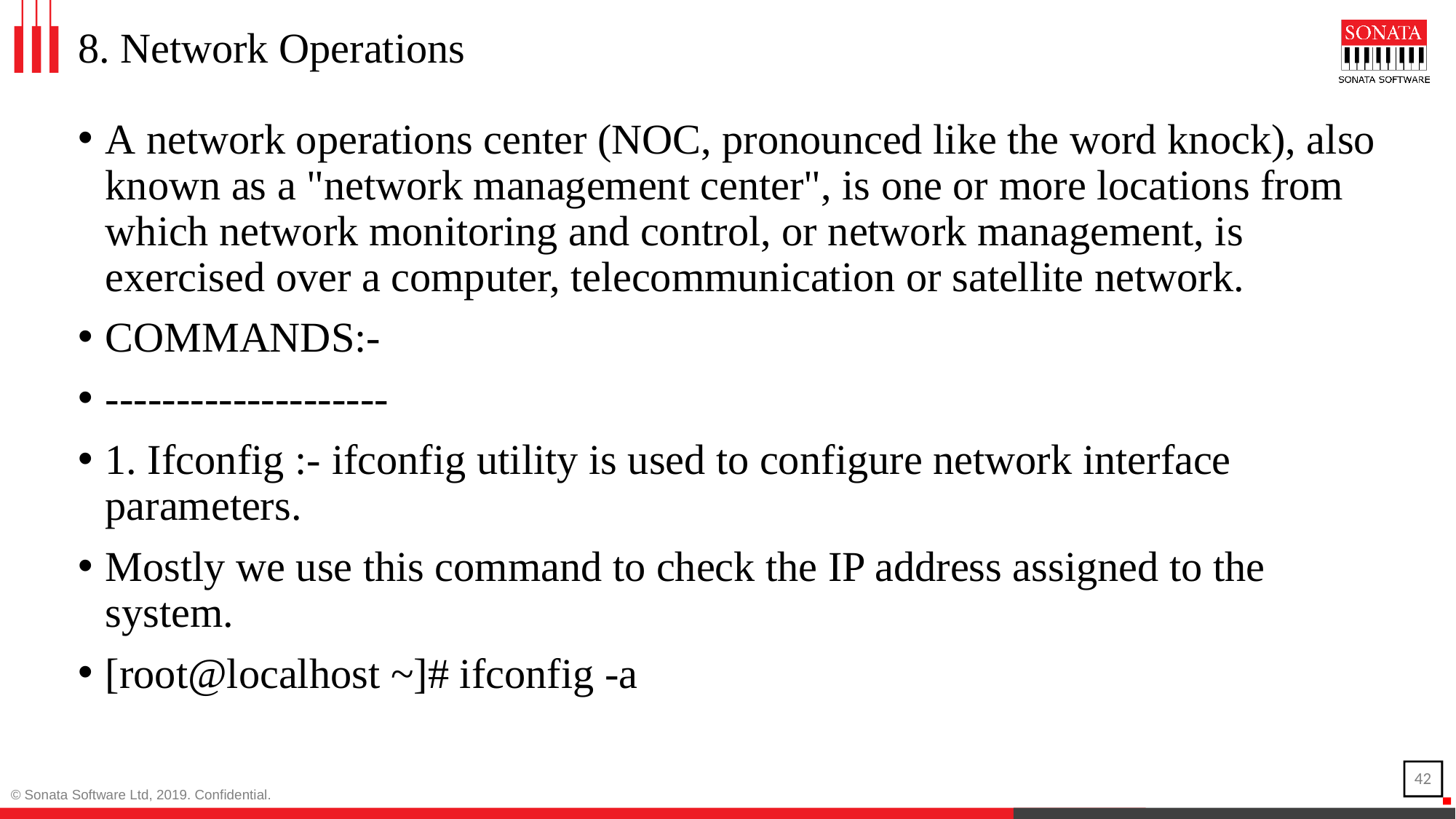

# 8. Network Operations
A network operations center (NOC, pronounced like the word knock), also known as a "network management center", is one or more locations from which network monitoring and control, or network management, is exercised over a computer, telecommunication or satellite network.
COMMANDS:-
--------------------
1. Ifconfig :- ifconfig utility is used to configure network interface parameters.
Mostly we use this command to check the IP address assigned to the system.
[root@localhost ~]# ifconfig -a